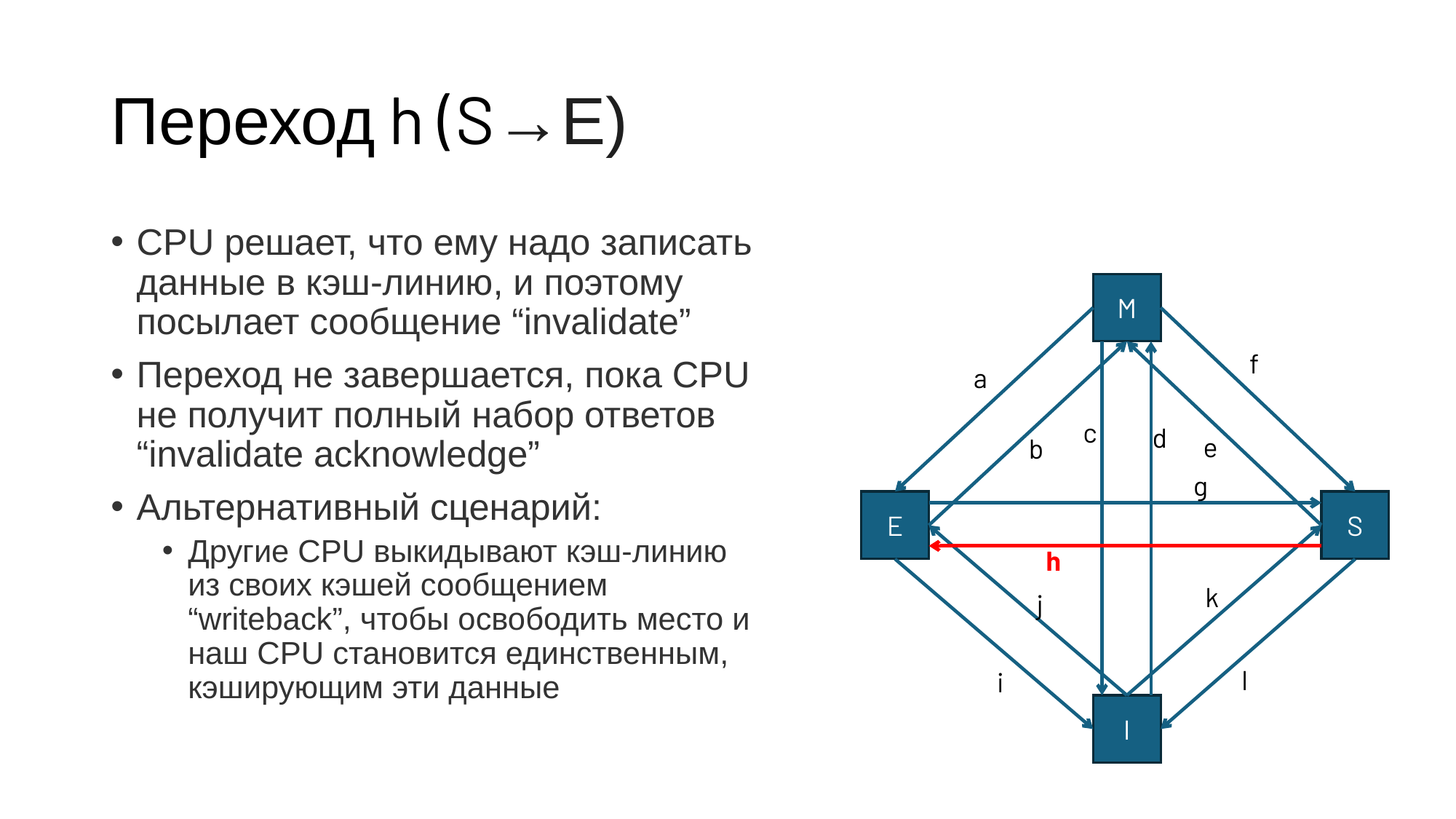

# Переход h (S→E)
CPU решает, что ему надо записать данные в кэш-линию, и поэтому посылает сообщение “invalidate”
Переход не завершается, пока CPU не получит полный набор ответов “invalidate acknowledge”
Альтернативный сценарий:
Другие CPU выкидывают кэш-линию из своих кэшей сообщением “writeback”, чтобы освободить место и наш CPU становится единственным, кэширующим эти данные
M
f
a
c
d
e
b
g
E
S
h
k
j
l
i
I